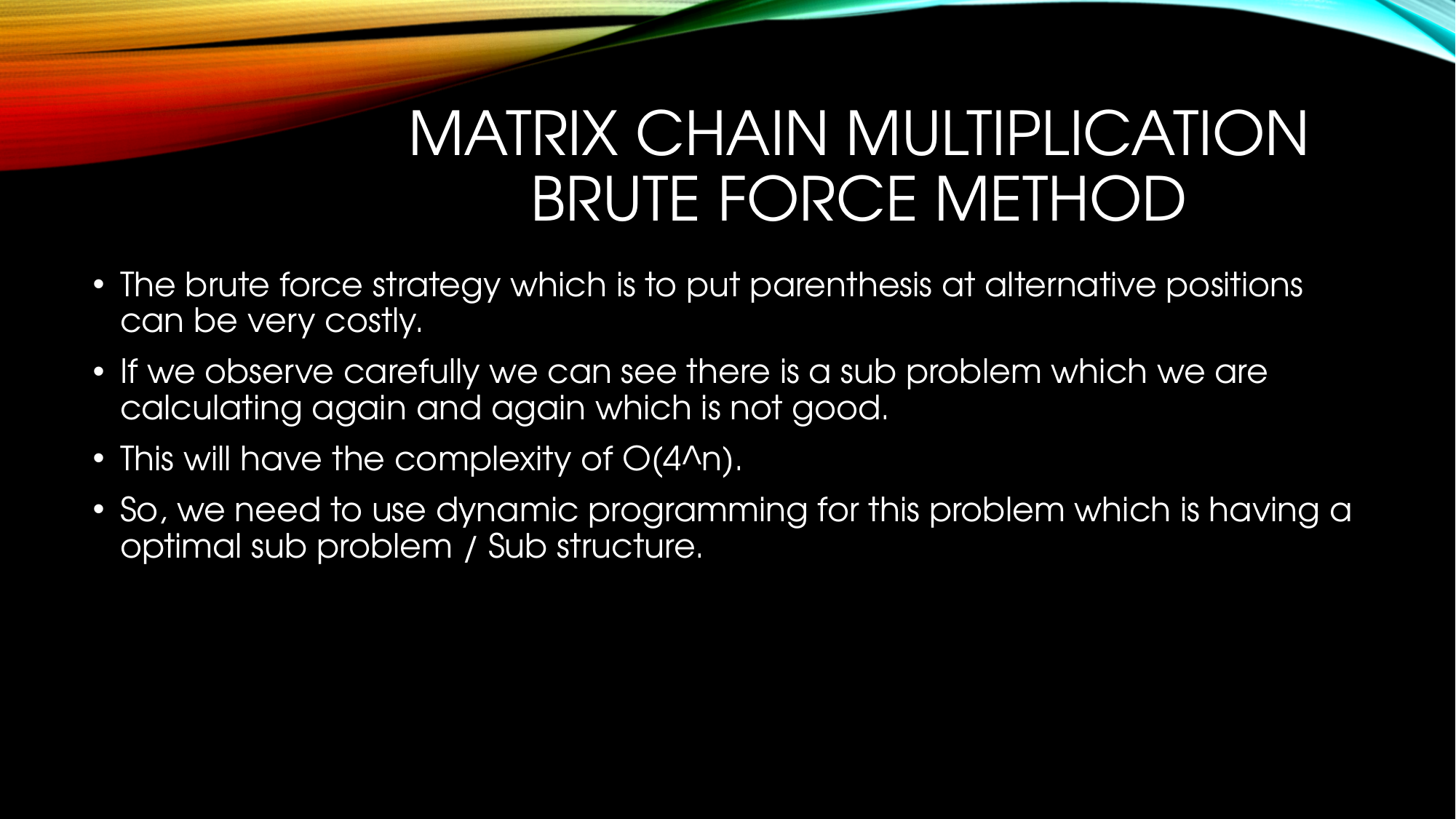

# Matrix chain multiplication Brute force method
The brute force strategy which is to put parenthesis at alternative positions can be very costly.
If we observe carefully we can see there is a sub problem which we are calculating again and again which is not good.
This will have the complexity of O(4^n).
So, we need to use dynamic programming for this problem which is having a optimal sub problem / Sub structure.